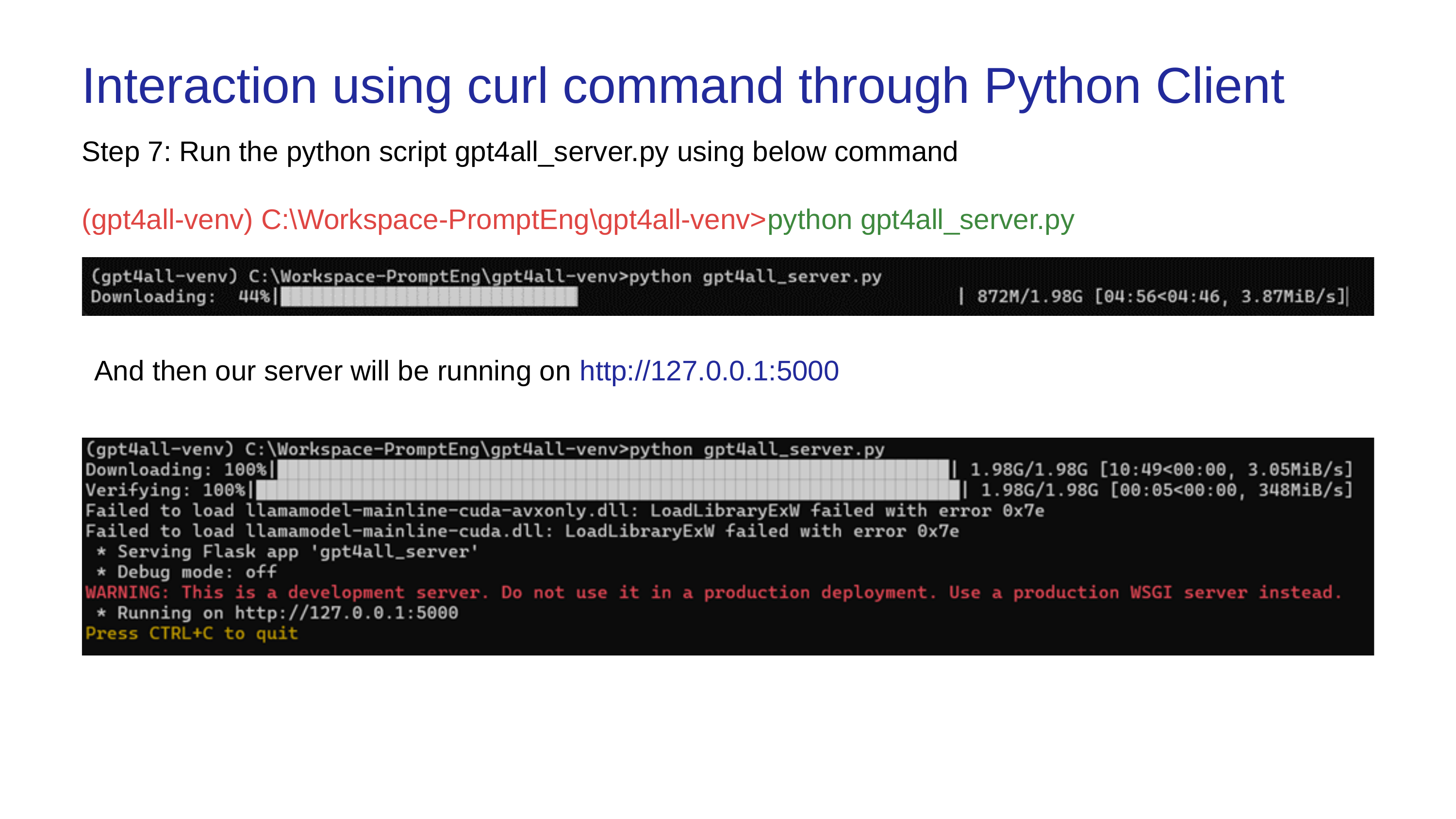

Interaction using curl command through Python Client
Step 7: Run the python script gpt4all_server.py using below command

(gpt4all-venv) C:\Workspace-PromptEng\gpt4all-venv>python gpt4all_server.py

And then our server will be running on http://127.0.0.1:5000